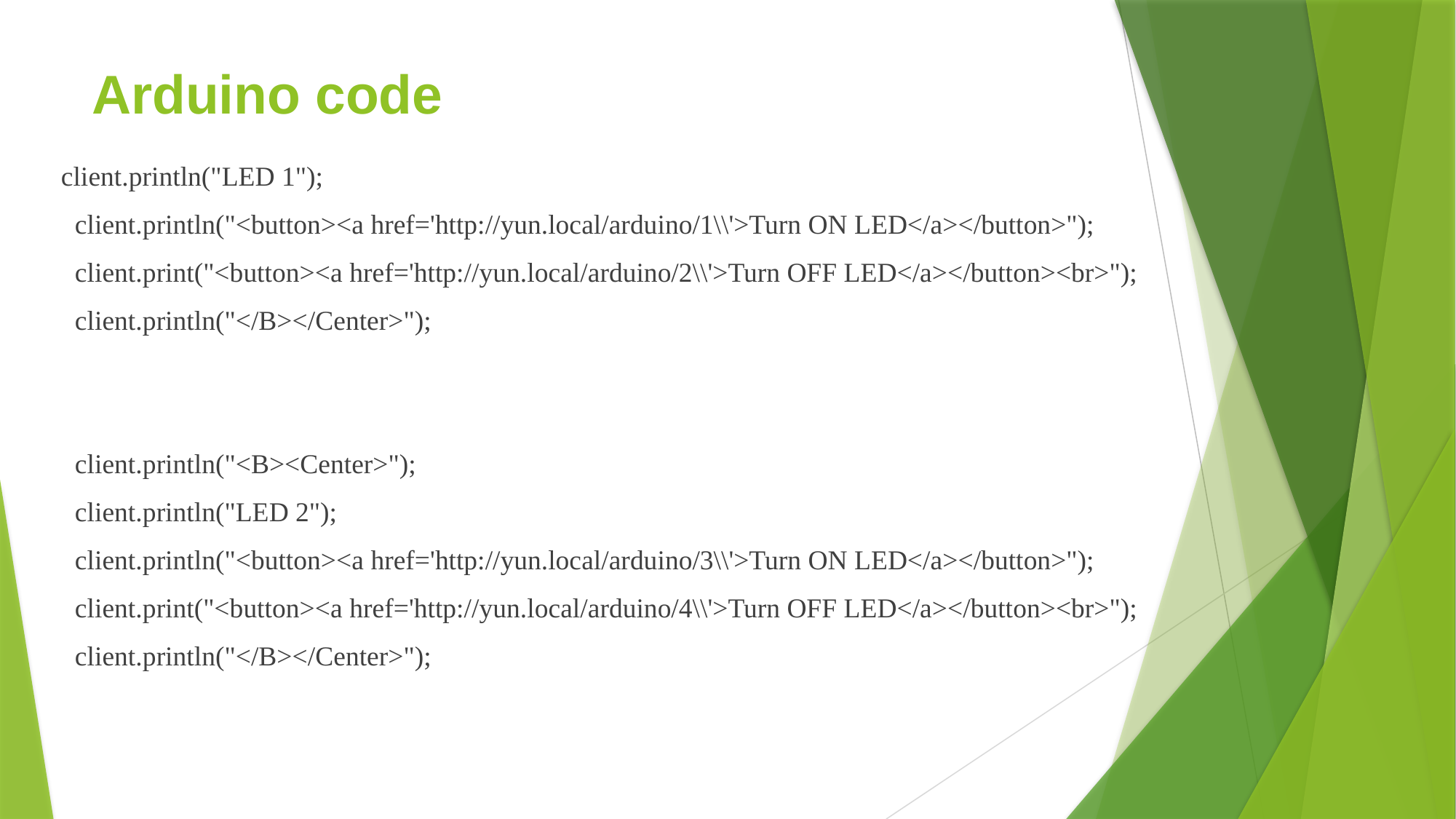

# Arduino code
client.println("LED 1");
  client.println("<button><a href='http://yun.local/arduino/1\\'>Turn ON LED</a></button>");
  client.print("<button><a href='http://yun.local/arduino/2\\'>Turn OFF LED</a></button><br>");
  client.println("</B></Center>");

  client.println("<B><Center>");
  client.println("LED 2");
  client.println("<button><a href='http://yun.local/arduino/3\\'>Turn ON LED</a></button>");
  client.print("<button><a href='http://yun.local/arduino/4\\'>Turn OFF LED</a></button><br>");
  client.println("</B></Center>");